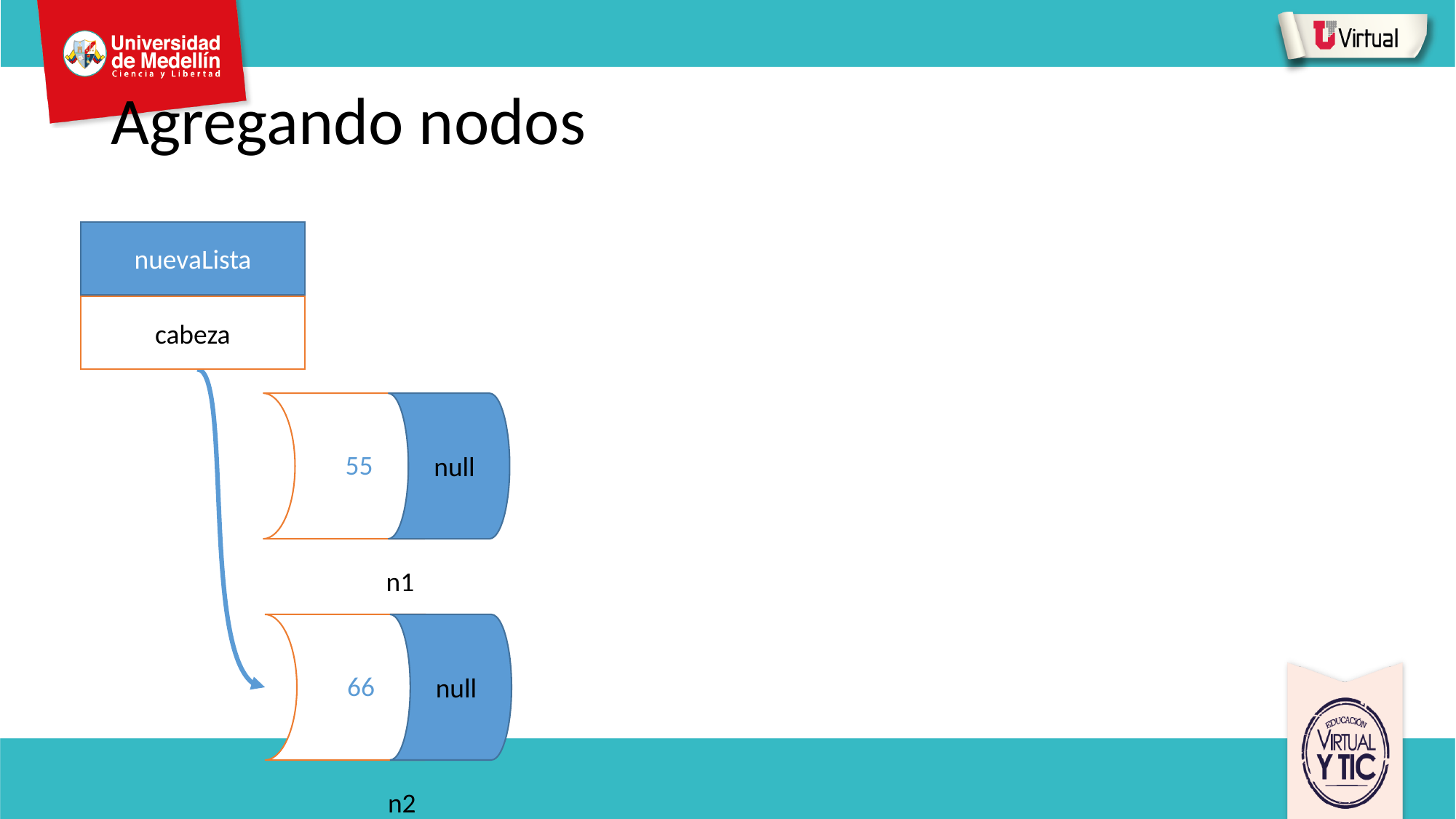

# Agregando nodos
nuevaLista
cabeza

55
null
n1

66
null
n2